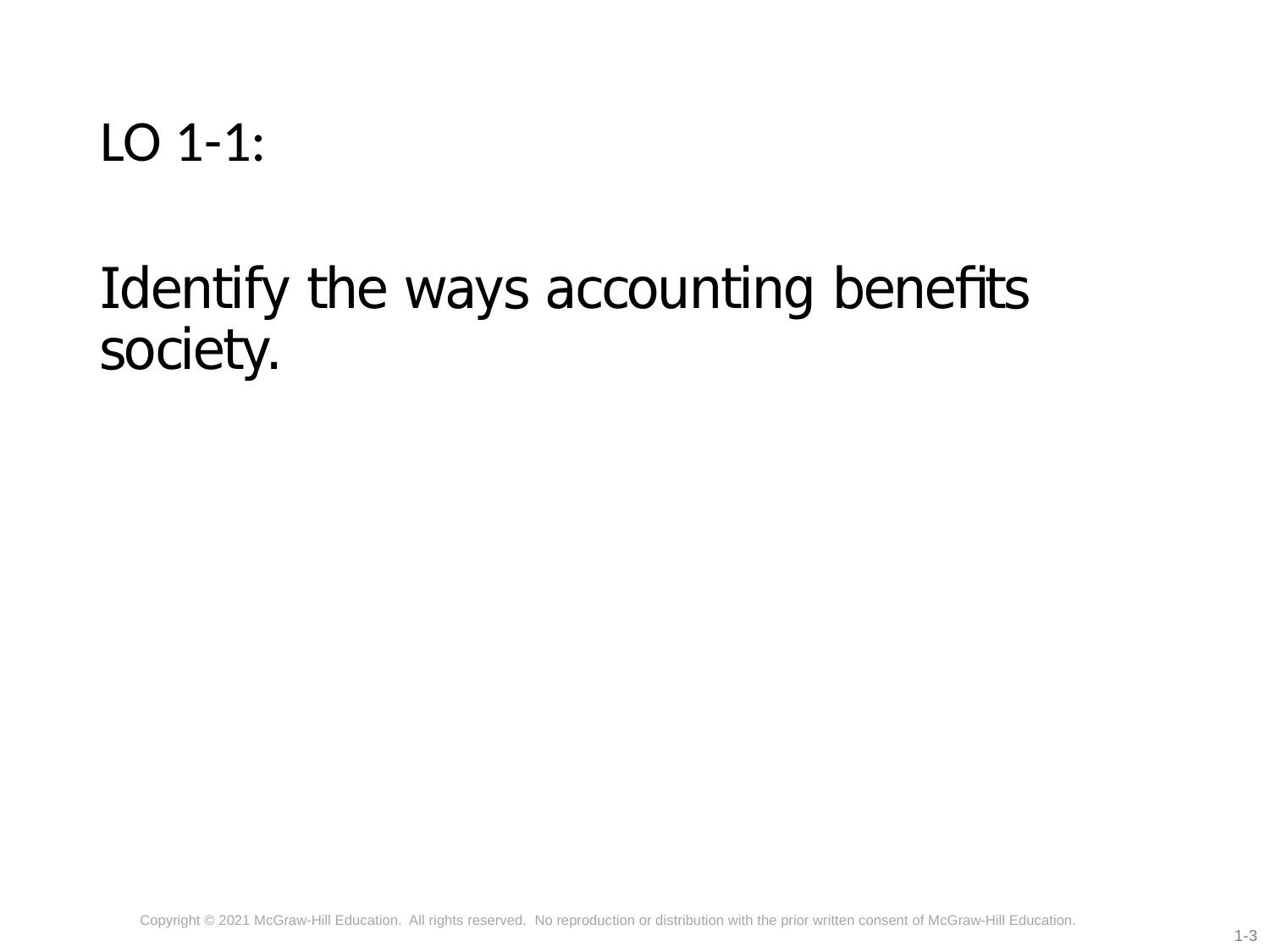

# LO 1-1:
Identify the ways accounting benefits society.